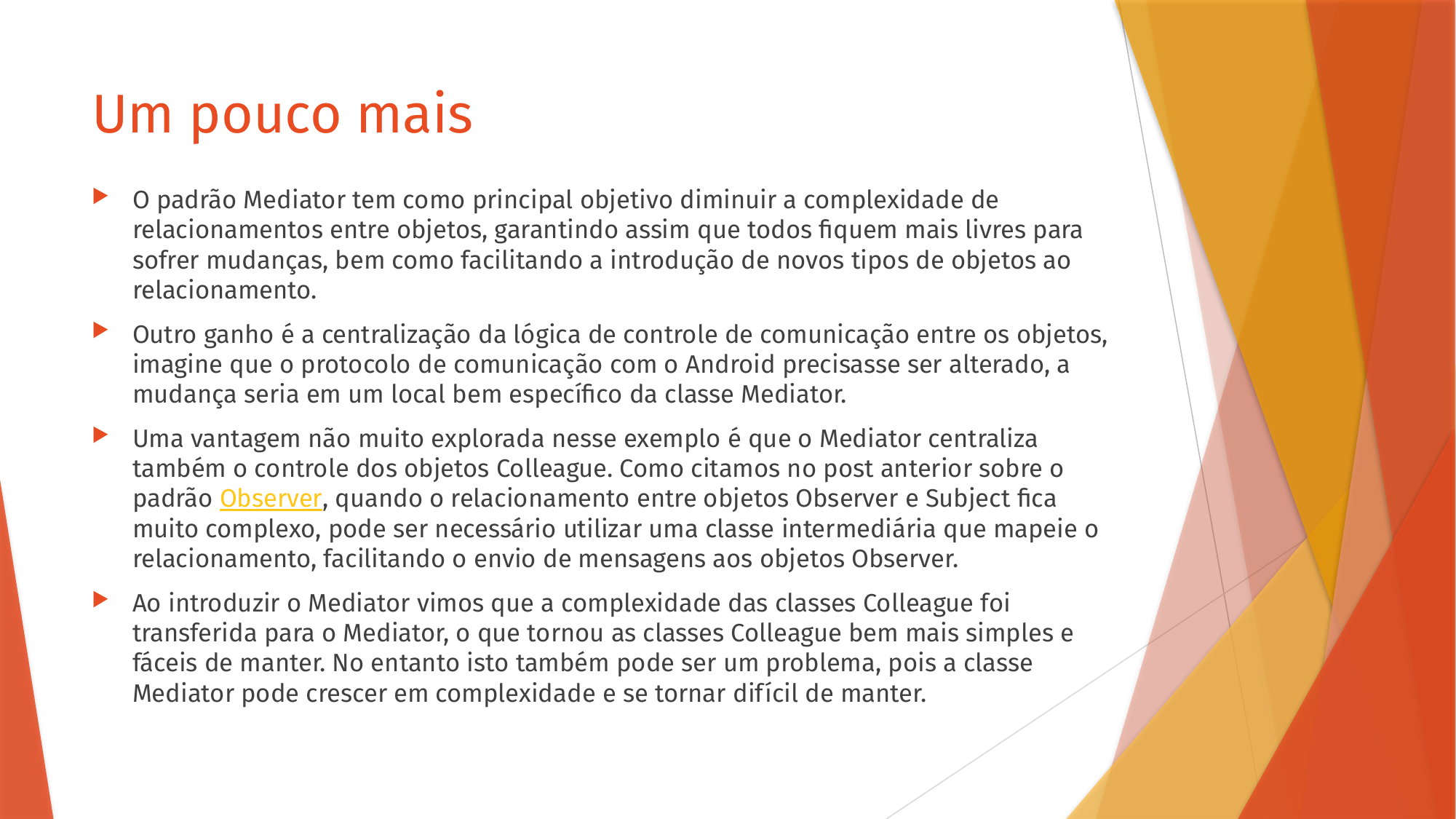

# Um pouco mais
O padrão Mediator tem como principal objetivo diminuir a complexidade de relacionamentos entre objetos, garantindo assim que todos fiquem mais livres para sofrer mudanças, bem como facilitando a introdução de novos tipos de objetos ao relacionamento.
Outro ganho é a centralização da lógica de controle de comunicação entre os objetos, imagine que o protocolo de comunicação com o Android precisasse ser alterado, a mudança seria em um local bem específico da classe Mediator.
Uma vantagem não muito explorada nesse exemplo é que o Mediator centraliza também o controle dos objetos Colleague. Como citamos no post anterior sobre o padrão Observer, quando o relacionamento entre objetos Observer e Subject fica muito complexo, pode ser necessário utilizar uma classe intermediária que mapeie o relacionamento, facilitando o envio de mensagens aos objetos Observer.
Ao introduzir o Mediator vimos que a complexidade das classes Colleague foi transferida para o Mediator, o que tornou as classes Colleague bem mais simples e fáceis de manter. No entanto isto também pode ser um problema, pois a classe Mediator pode crescer em complexidade e se tornar difícil de manter.